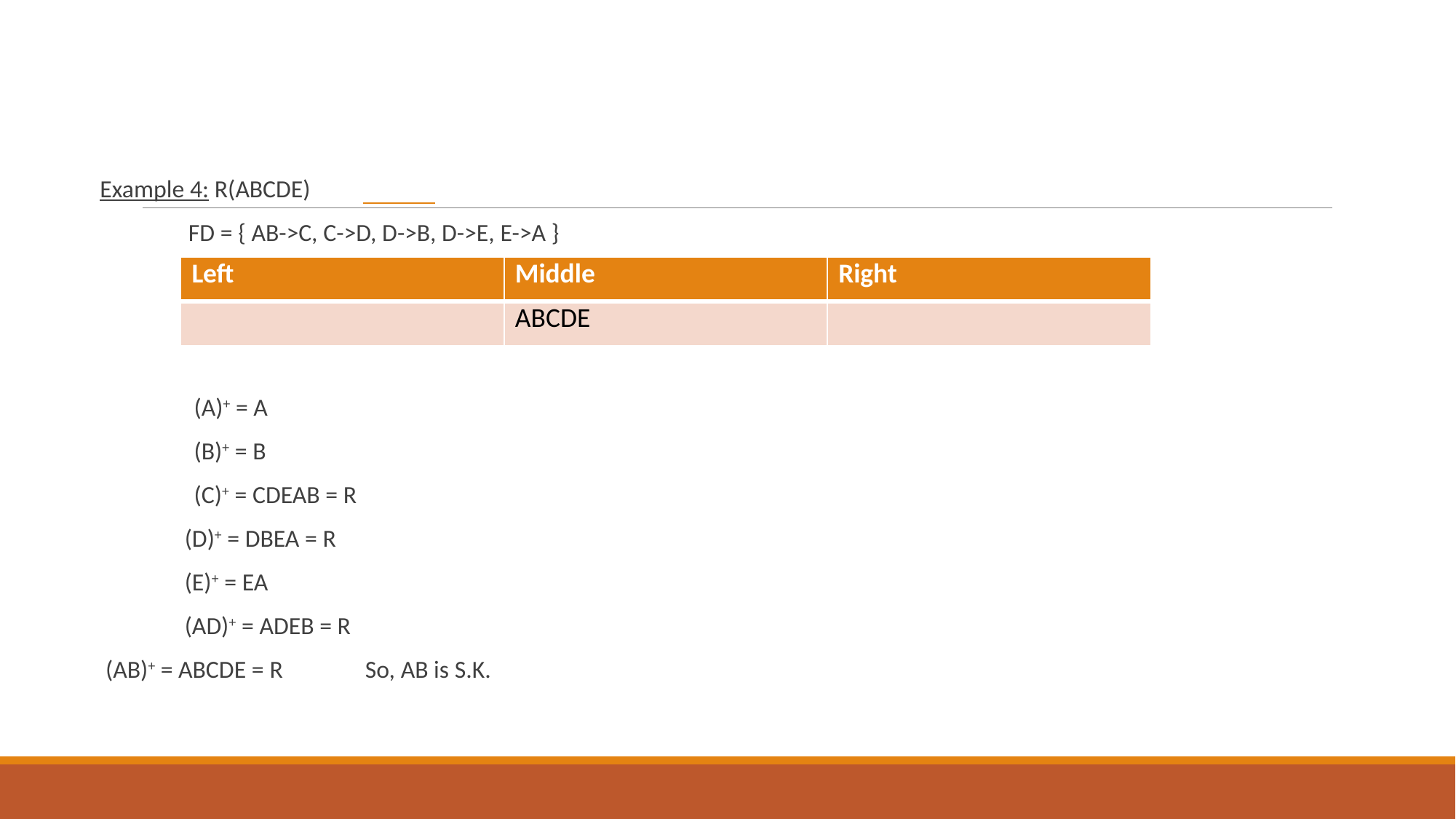

Example 4: R(ABCDE)
	FD = { AB->C, C->D, D->B, D->E, E->A }

	 (A)+ = A
	 (B)+ = B
	 (C)+ = CDEAB = R
               (D)+ = DBEA = R
               (E)+ = EA
               (AD)+ = ADEB = R
 (AB)+ = ABCDE = R	So, AB is S.K.

| Left | Middle | Right |
| --- | --- | --- |
|  | ABCDE |  |